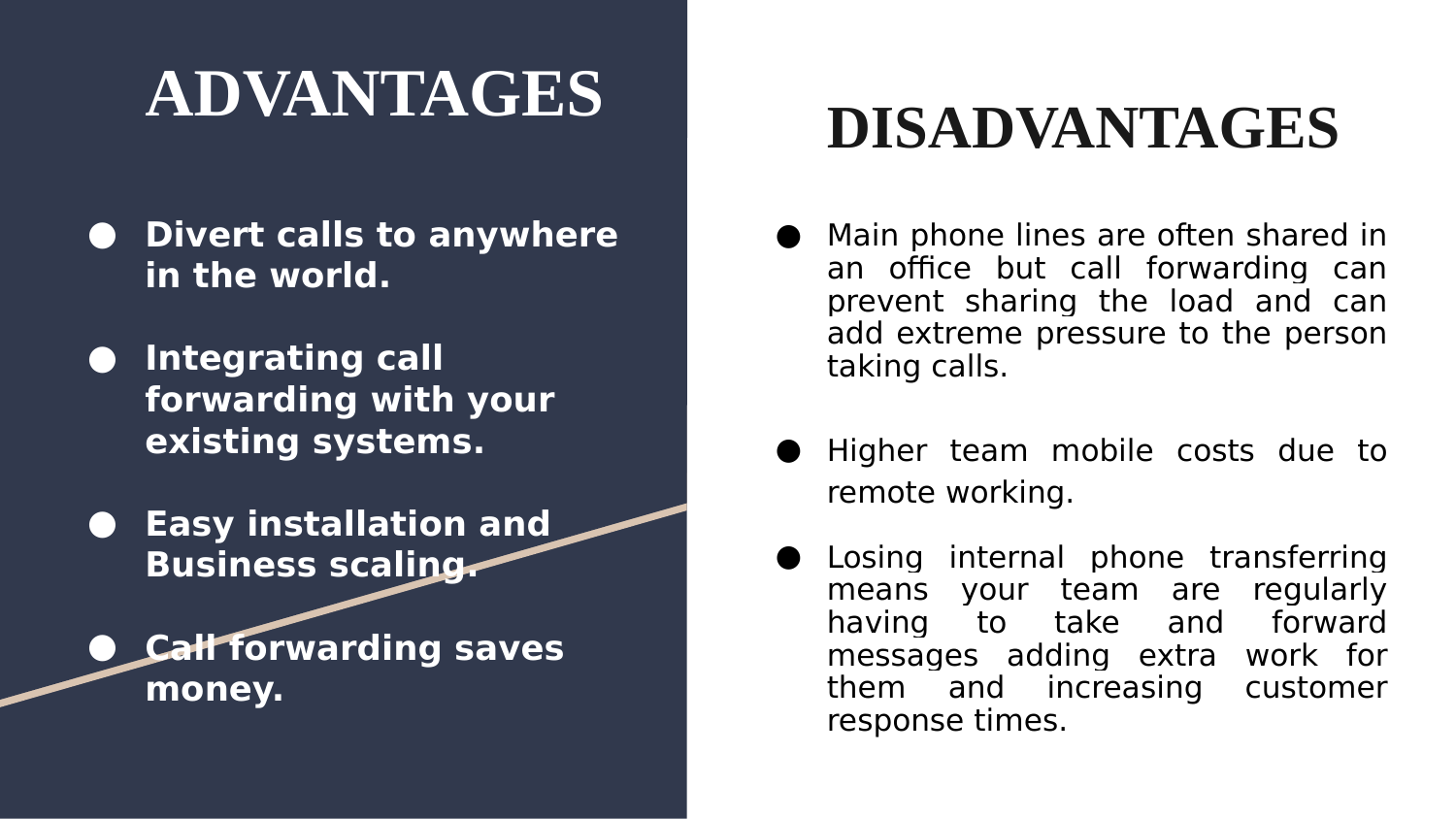

DISADVANTAGES

Main phone lines are often shared in an office but call forwarding can prevent sharing the load and can add extreme pressure to the person taking calls.

Higher team mobile costs due to remote working.

Losing internal phone transferring means your team are regularly having to take and forward messages adding extra work for them and increasing customer response times.

# ADVANTAGES

Divert calls to anywhere in the world.

Integrating call forwarding with your existing systems.

Easy installation and Business scaling.

Call forwarding saves money.